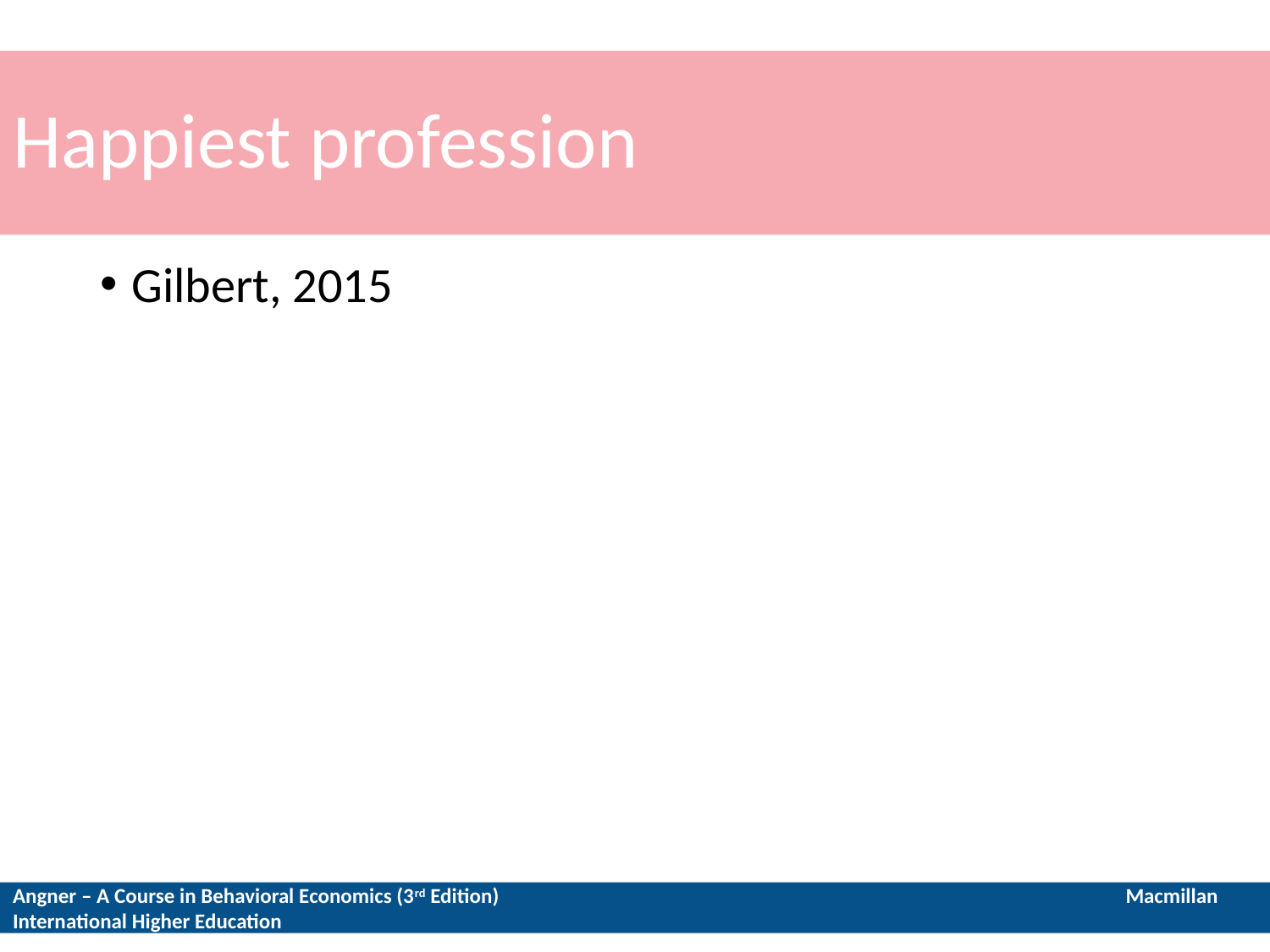

# Happiest profession
Gilbert, 2015
Angner – A Course in Behavioral Economics (3rd Edition)     				                    Macmillan International Higher Education